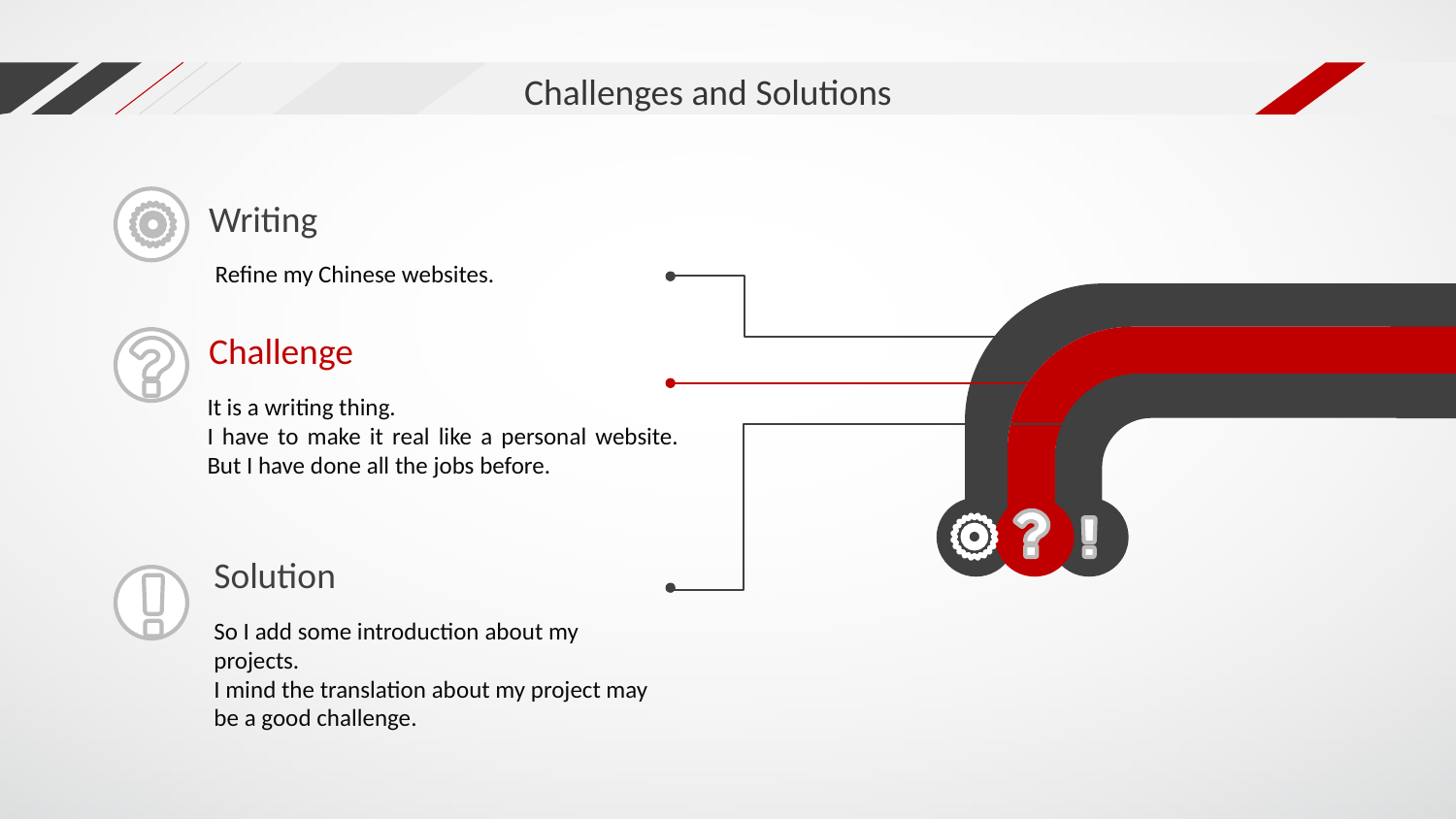

Challenges and Solutions

Writing
Refine my Chinese websites.

Challenge
It is a writing thing.
I have to make it real like a personal website. But I have done all the jobs before.

Solution
So I add some introduction about my projects.
I mind the translation about my project may be a good challenge.